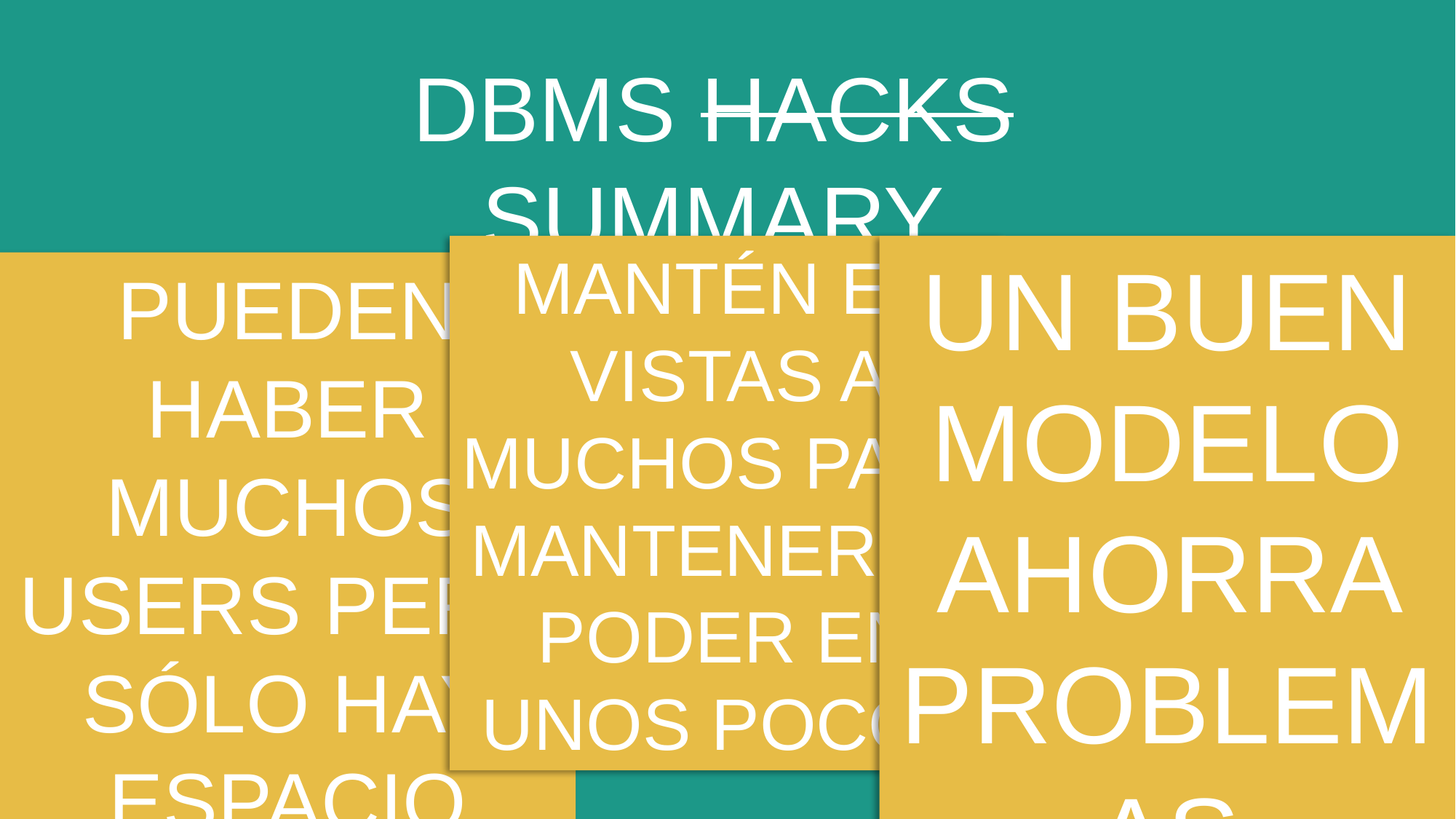

DBMS HACKS SUMMARY

MANTÉN EN VISTAS A MUCHOS PARA MANTENER EL PODER EN UNOS POCOS
UN BUEN MODELO AHORRA PROBLEMAS
PUEDEN HABER MUCHOS USERS PERO SÓLO HAY ESPACIO PARA UN ROOT